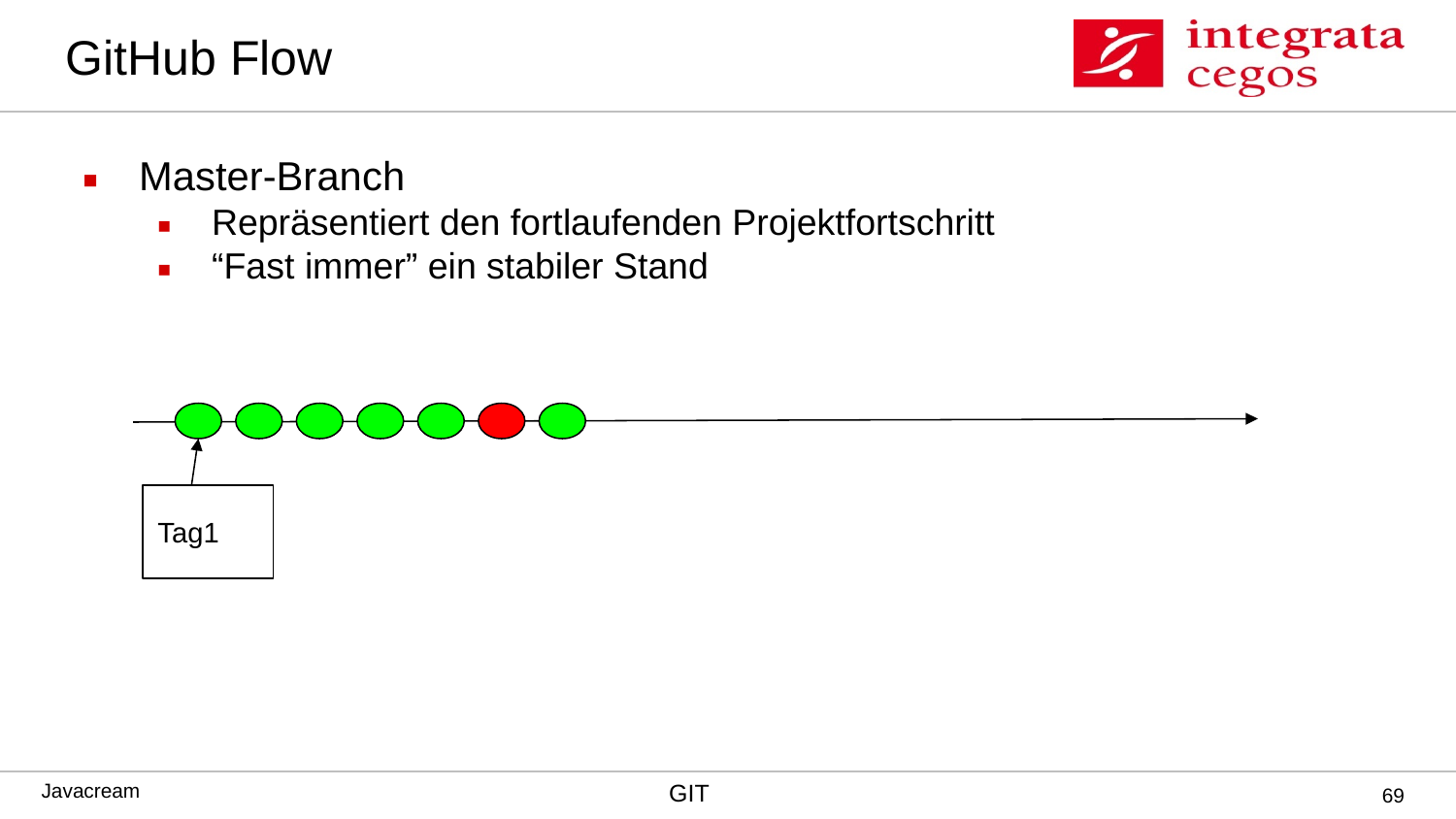

# GitHub Flow
Master-Branch
Repräsentiert den fortlaufenden Projektfortschritt
“Fast immer” ein stabiler Stand

Tag1
69